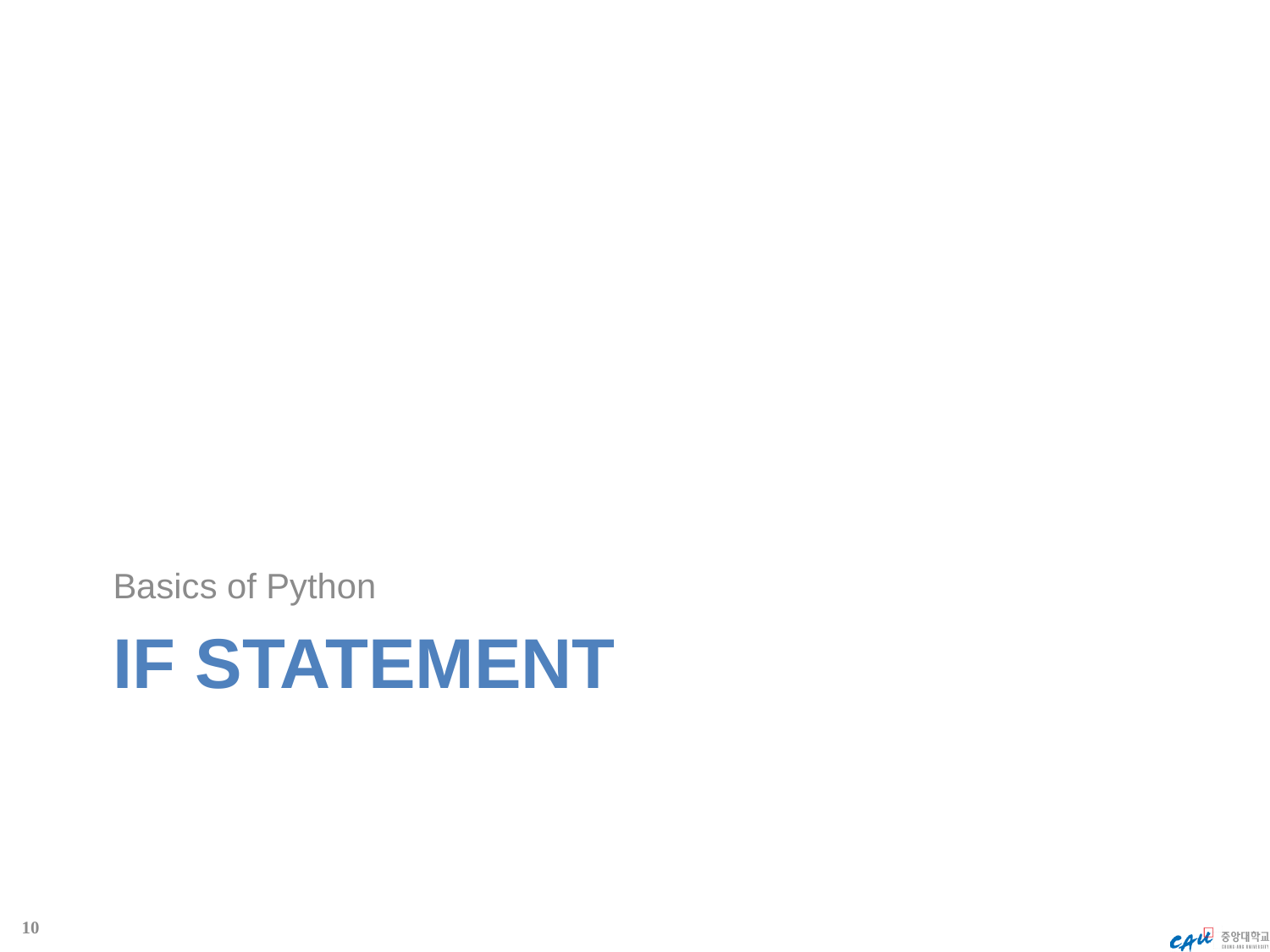

Basics of Python
# if statement
10